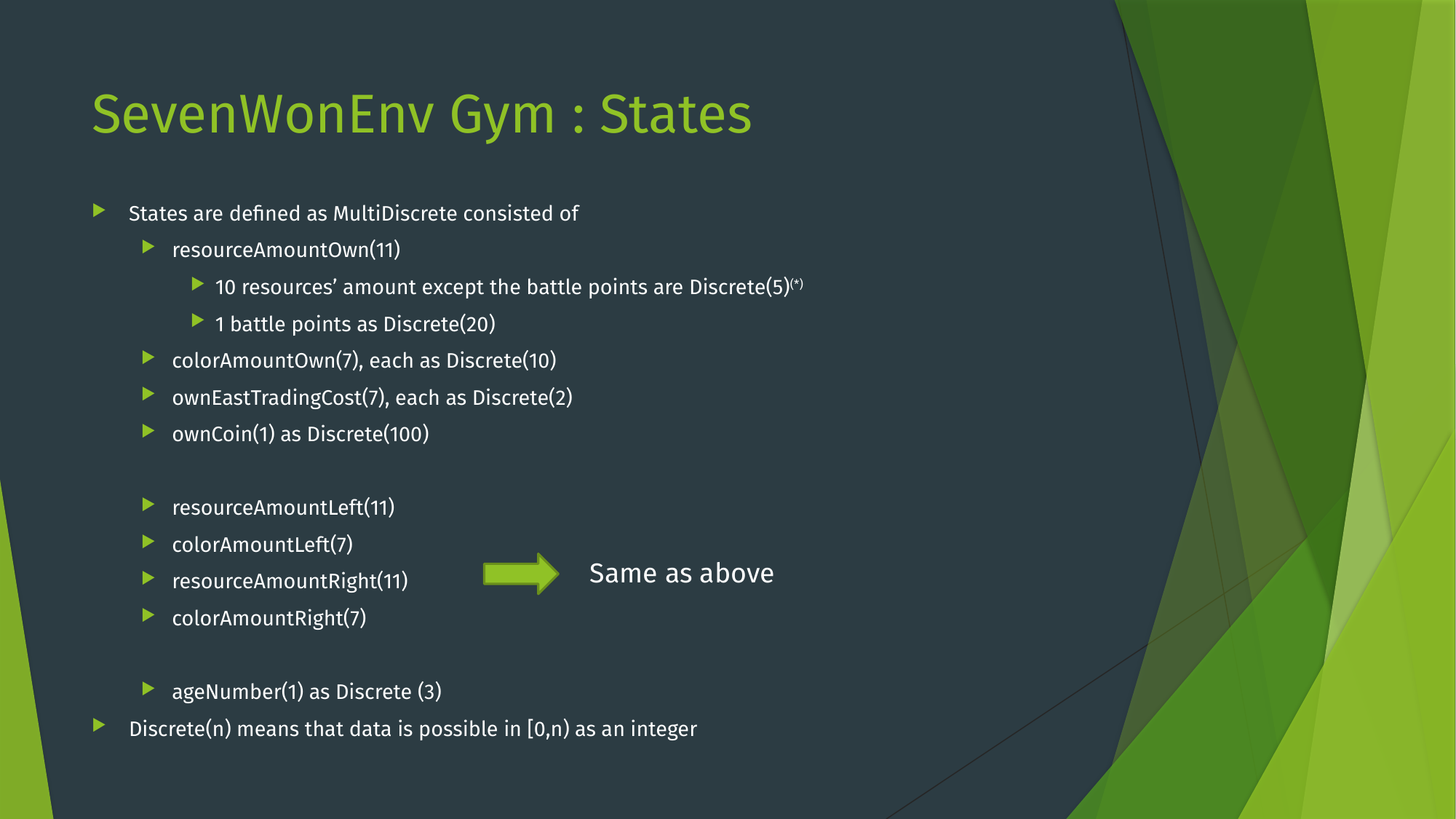

# SevenWonEnv Gym : States
States are defined as MultiDiscrete consisted of
resourceAmountOwn(11)
10 resources’ amount except the battle points are Discrete(5)(*)
1 battle points as Discrete(20)
colorAmountOwn(7), each as Discrete(10)
ownEastTradingCost(7), each as Discrete(2)
ownCoin(1) as Discrete(100)

resourceAmountLeft(11)
colorAmountLeft(7)
resourceAmountRight(11)
colorAmountRight(7)

ageNumber(1) as Discrete (3)
Discrete(n) means that data is possible in [0,n) as an integer

Same as above